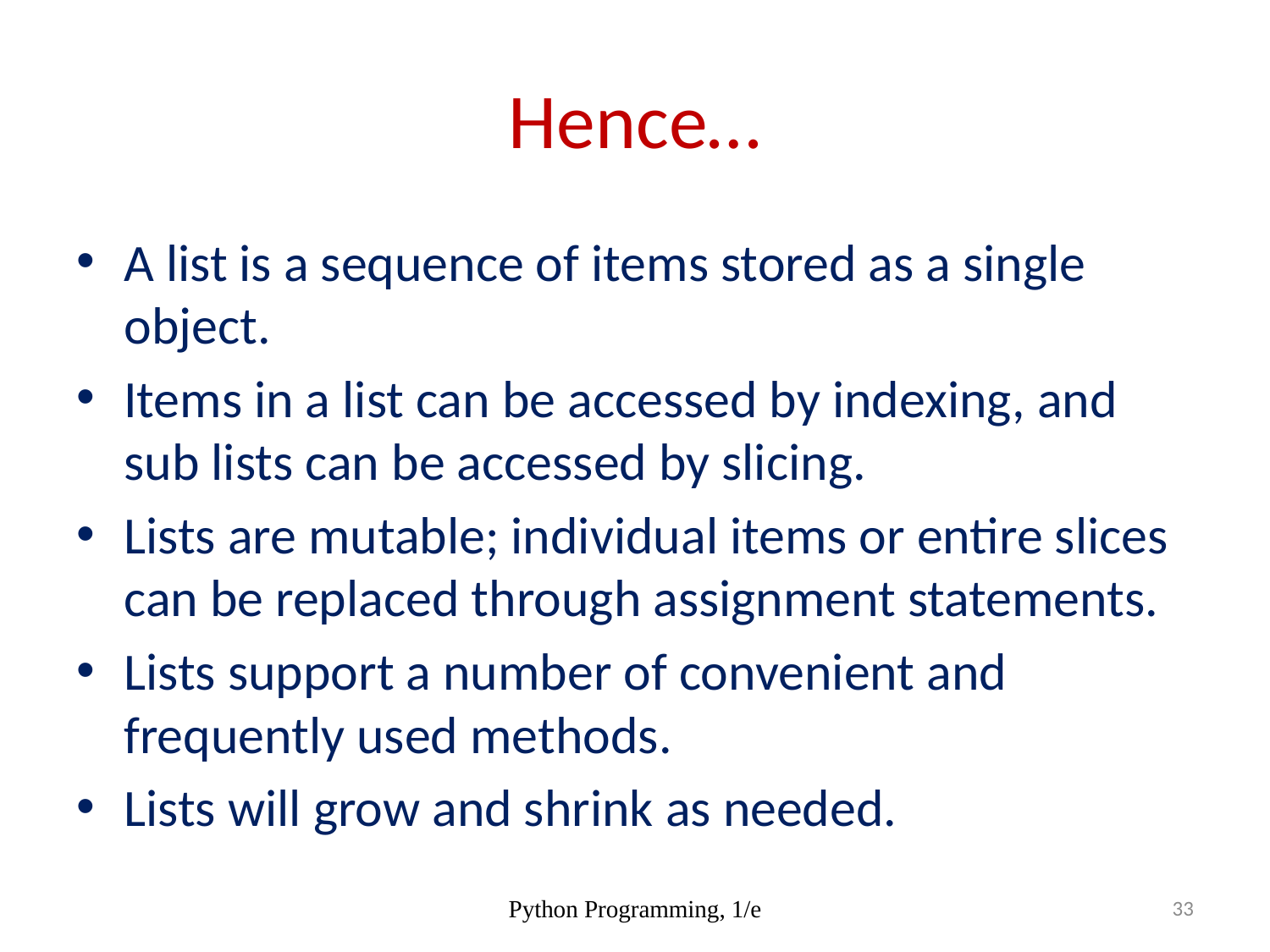

# Hence…
A list is a sequence of items stored as a single object.
Items in a list can be accessed by indexing, and sub lists can be accessed by slicing.
Lists are mutable; individual items or entire slices can be replaced through assignment statements.
Lists support a number of convenient and frequently used methods.
Lists will grow and shrink as needed.
Python Programming, 1/e
33